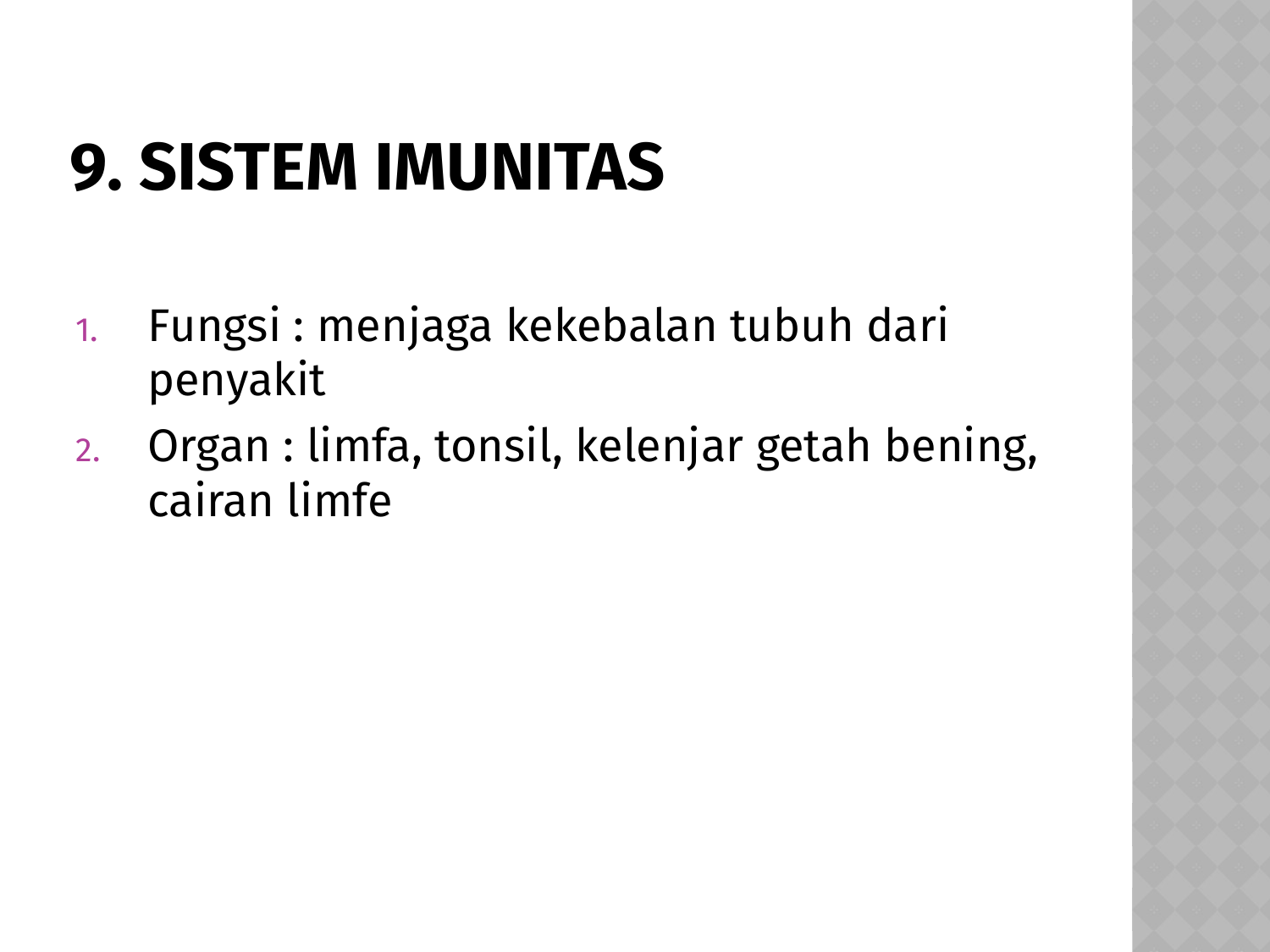

# 9. Sistem imunitas

Fungsi : menjaga kekebalan tubuh dari penyakit
Organ : limfa, tonsil, kelenjar getah bening, cairan limfe